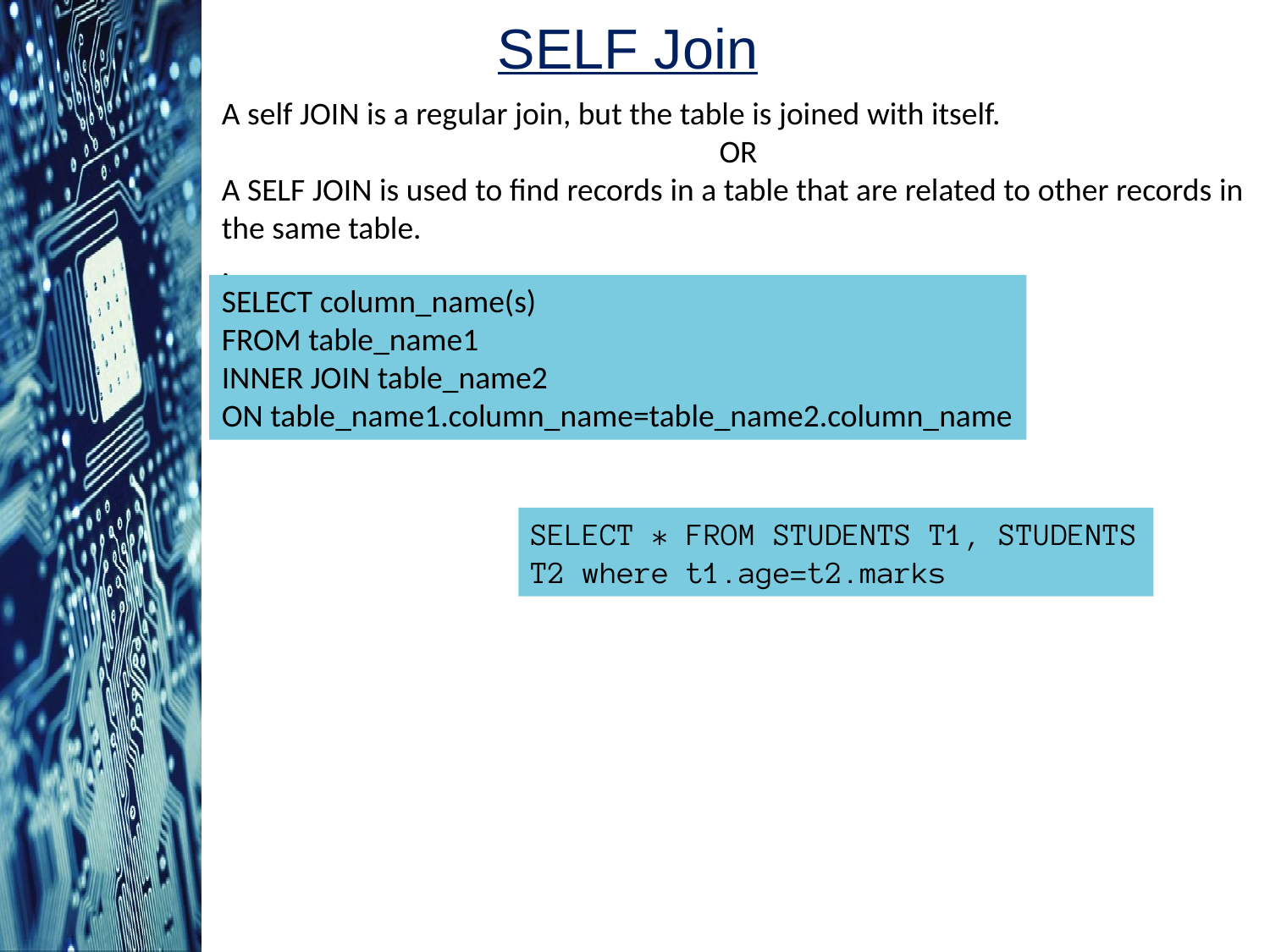

SELF Join
A self JOIN is a regular join, but the table is joined with itself.
OR
A SELF JOIN is used to find records in a table that are related to other records in the same table.
.
SELECT column_name(s)
FROM table_name1
INNER JOIN table_name2
ON table_name1.column_name=table_name2.column_name
SELECT * FROM STUDENTS T1, STUDENTS T2 where t1.age=t2.marks